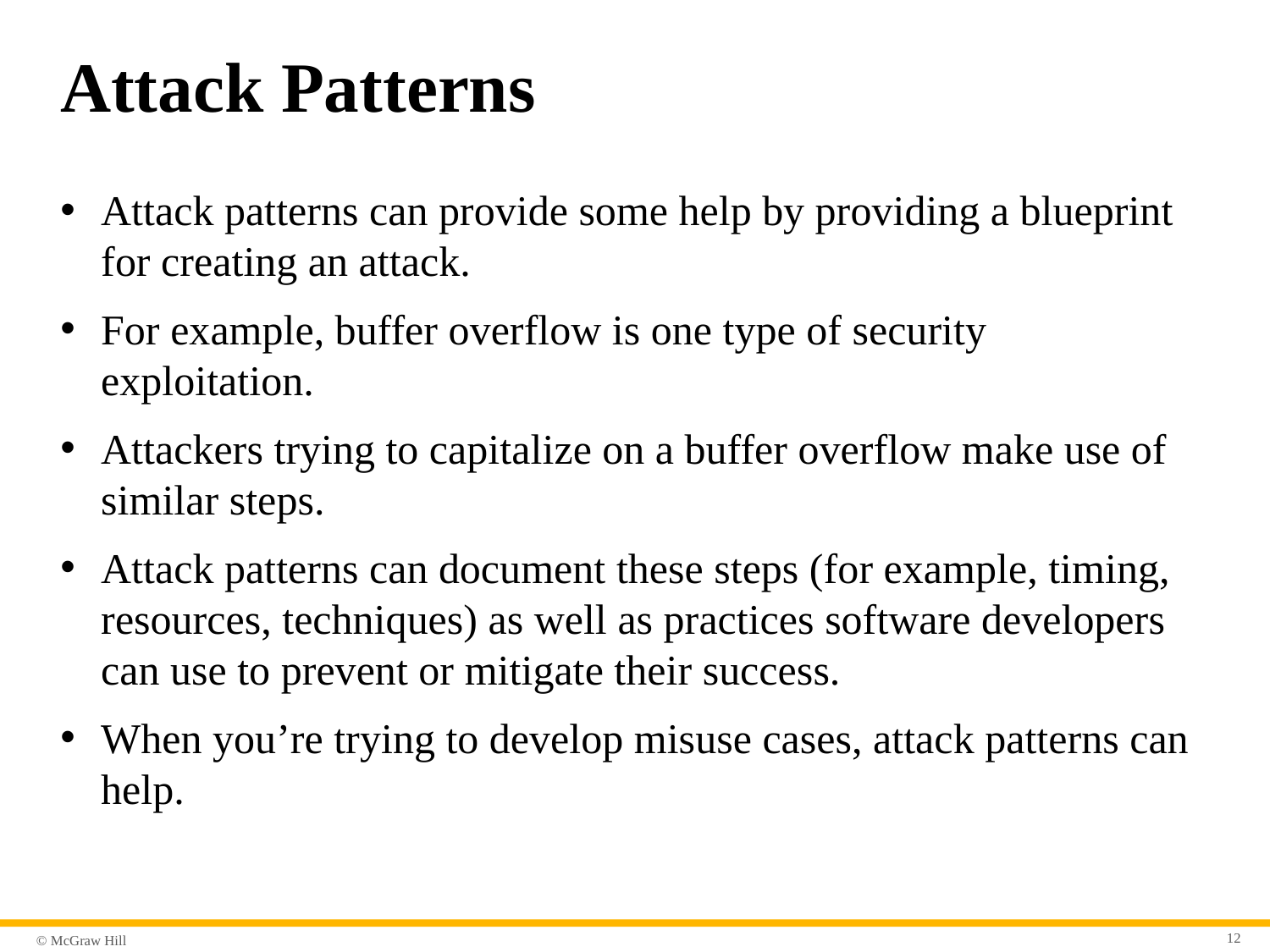

# Attack Patterns
Attack patterns can provide some help by providing a blueprint for creating an attack.
For example, buffer overflow is one type of security exploitation.
Attackers trying to capitalize on a buffer overflow make use of similar steps.
Attack patterns can document these steps (for example, timing, resources, techniques) as well as practices software developers can use to prevent or mitigate their success.
When you’re trying to develop misuse cases, attack patterns can help.
12